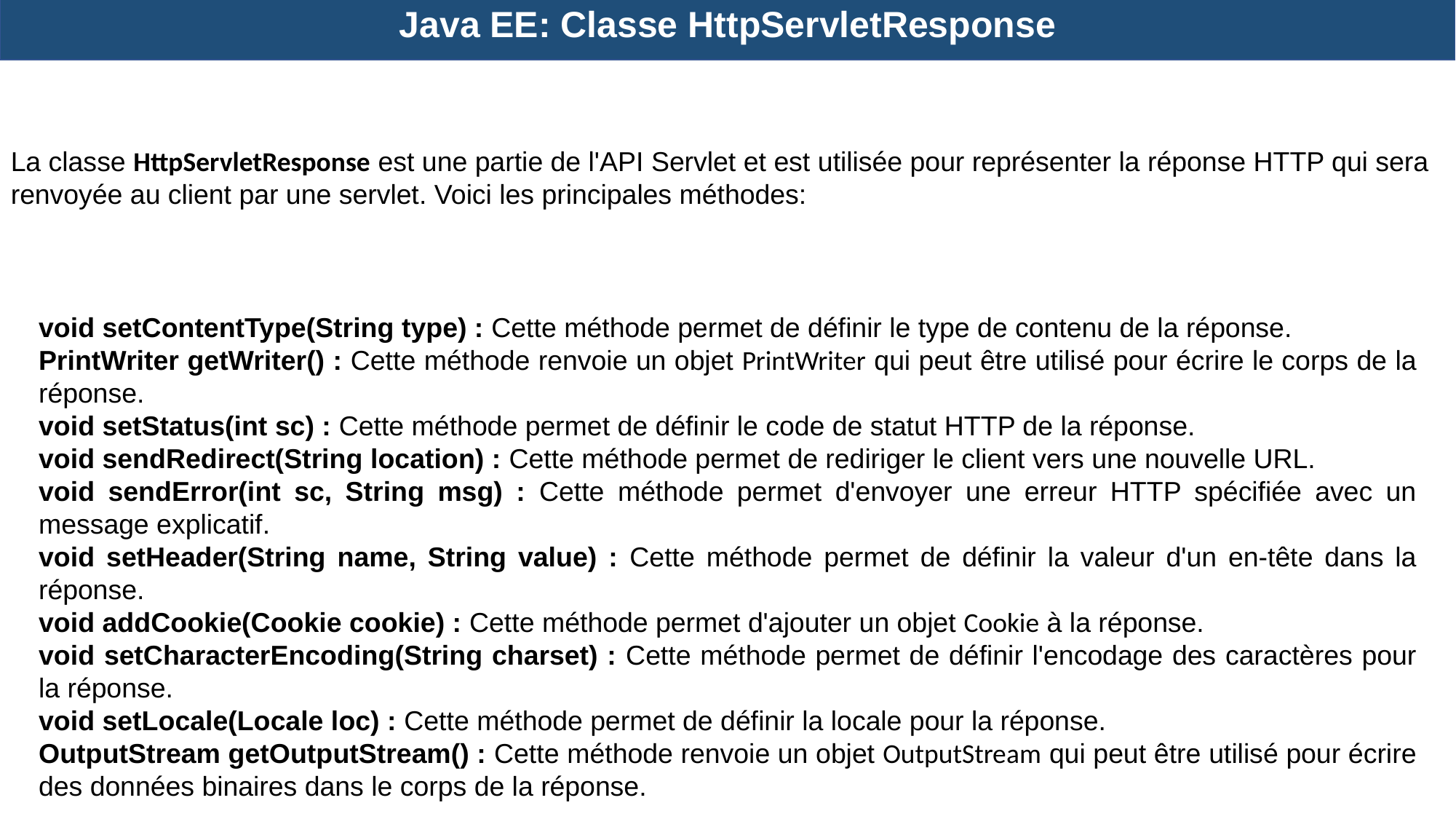

Java EE: Classe HttpServletResponse
La classe HttpServletResponse est une partie de l'API Servlet et est utilisée pour représenter la réponse HTTP qui sera renvoyée au client par une servlet. Voici les principales méthodes:
void setContentType(String type) : Cette méthode permet de définir le type de contenu de la réponse.
PrintWriter getWriter() : Cette méthode renvoie un objet PrintWriter qui peut être utilisé pour écrire le corps de la réponse.
void setStatus(int sc) : Cette méthode permet de définir le code de statut HTTP de la réponse.
void sendRedirect(String location) : Cette méthode permet de rediriger le client vers une nouvelle URL.
void sendError(int sc, String msg) : Cette méthode permet d'envoyer une erreur HTTP spécifiée avec un message explicatif.
void setHeader(String name, String value) : Cette méthode permet de définir la valeur d'un en-tête dans la réponse.
void addCookie(Cookie cookie) : Cette méthode permet d'ajouter un objet Cookie à la réponse.
void setCharacterEncoding(String charset) : Cette méthode permet de définir l'encodage des caractères pour la réponse.
void setLocale(Locale loc) : Cette méthode permet de définir la locale pour la réponse.
OutputStream getOutputStream() : Cette méthode renvoie un objet OutputStream qui peut être utilisé pour écrire des données binaires dans le corps de la réponse.